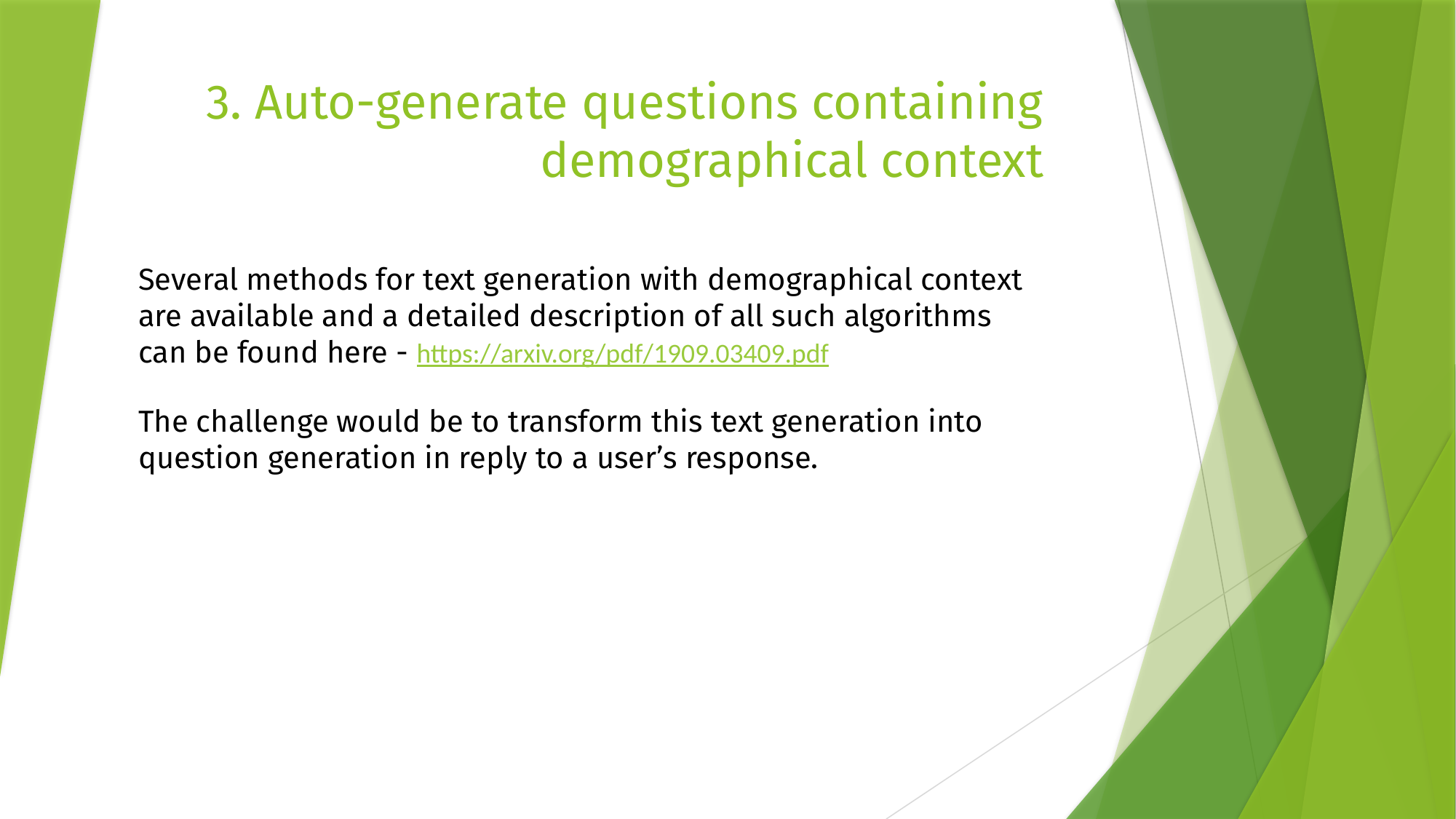

# 3. Auto-generate questions containing demographical context
Several methods for text generation with demographical context are available and a detailed description of all such algorithms can be found here - https://arxiv.org/pdf/1909.03409.pdf
The challenge would be to transform this text generation into question generation in reply to a user’s response.